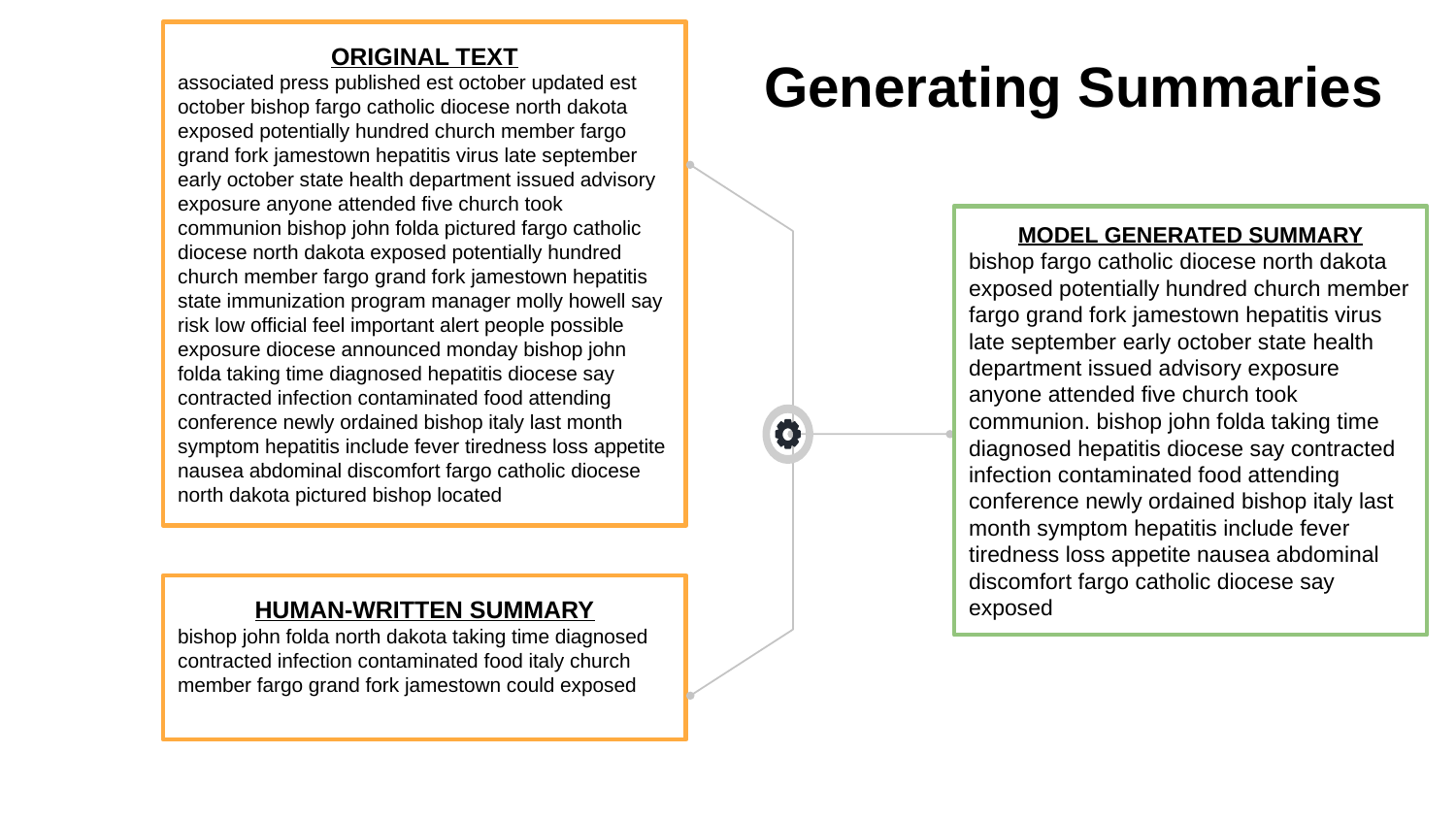

ORIGINAL TEXT
associated press published est october updated est october bishop fargo catholic diocese north dakota exposed potentially hundred church member fargo grand fork jamestown hepatitis virus late september early october state health department issued advisory exposure anyone attended five church took communion bishop john folda pictured fargo catholic diocese north dakota exposed potentially hundred church member fargo grand fork jamestown hepatitis state immunization program manager molly howell say risk low official feel important alert people possible exposure diocese announced monday bishop john folda taking time diagnosed hepatitis diocese say contracted infection contaminated food attending conference newly ordained bishop italy last month symptom hepatitis include fever tiredness loss appetite nausea abdominal discomfort fargo catholic diocese north dakota pictured bishop located
Generating Summaries

MODEL GENERATED SUMMARY
bishop fargo catholic diocese north dakota exposed potentially hundred church member fargo grand fork jamestown hepatitis virus late september early october state health department issued advisory exposure anyone attended five church took communion. bishop john folda taking time diagnosed hepatitis diocese say contracted infection contaminated food attending conference newly ordained bishop italy last month symptom hepatitis include fever tiredness loss appetite nausea abdominal discomfort fargo catholic diocese say exposed

HUMAN-WRITTEN SUMMARY
bishop john folda north dakota taking time diagnosed contracted infection contaminated food italy church member fargo grand fork jamestown could exposed